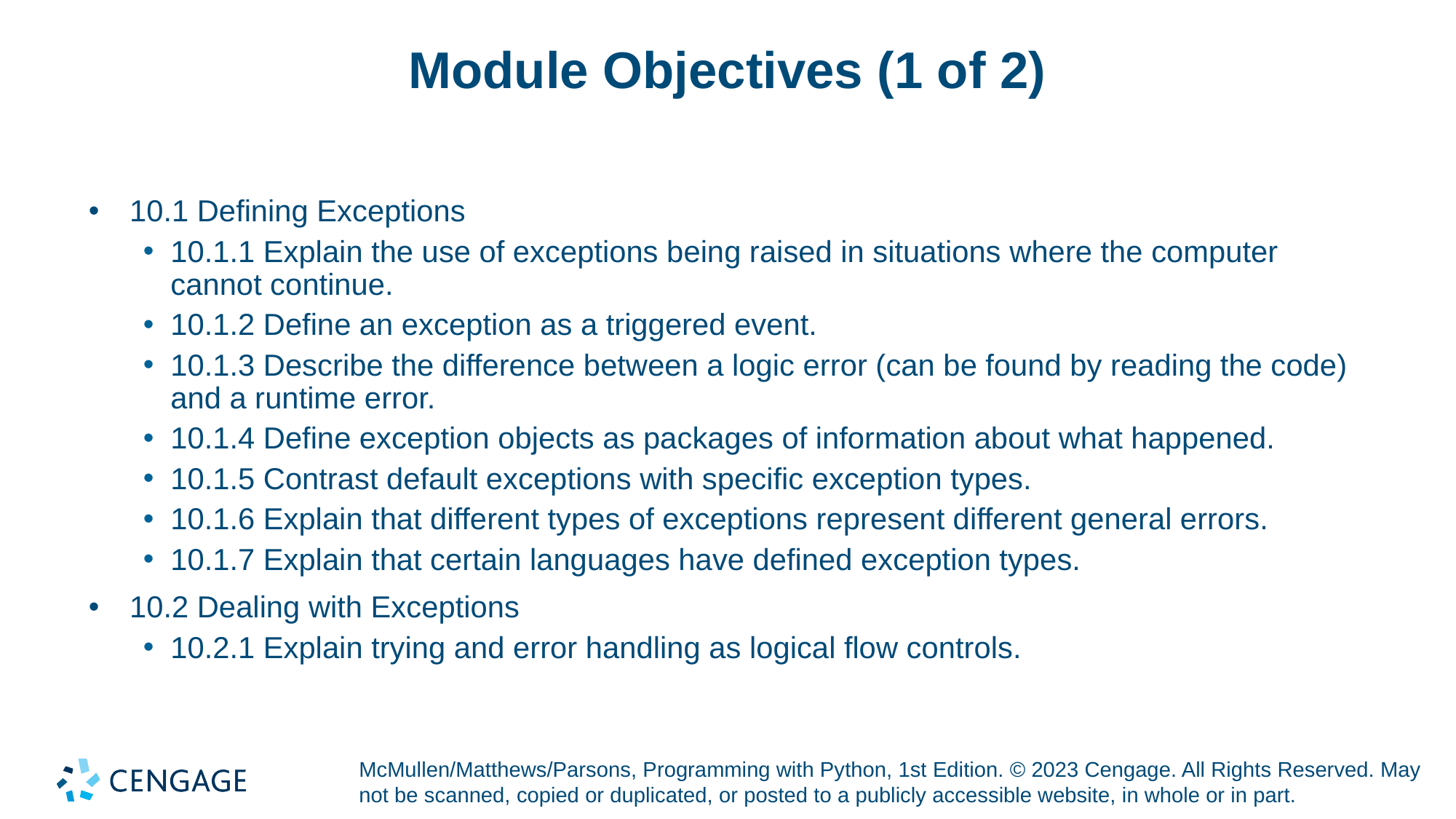

# Module Objectives (1 of 2)
10.1 Defining Exceptions
10.1.1 Explain the use of exceptions being raised in situations where the computer cannot continue.
10.1.2 Define an exception as a triggered event.
10.1.3 Describe the difference between a logic error (can be found by reading the code) and a runtime error.
10.1.4 Define exception objects as packages of information about what happened.
10.1.5 Contrast default exceptions with specific exception types.
10.1.6 Explain that different types of exceptions represent different general errors.
10.1.7 Explain that certain languages have defined exception types.
10.2 Dealing with Exceptions
10.2.1 Explain trying and error handling as logical flow controls.